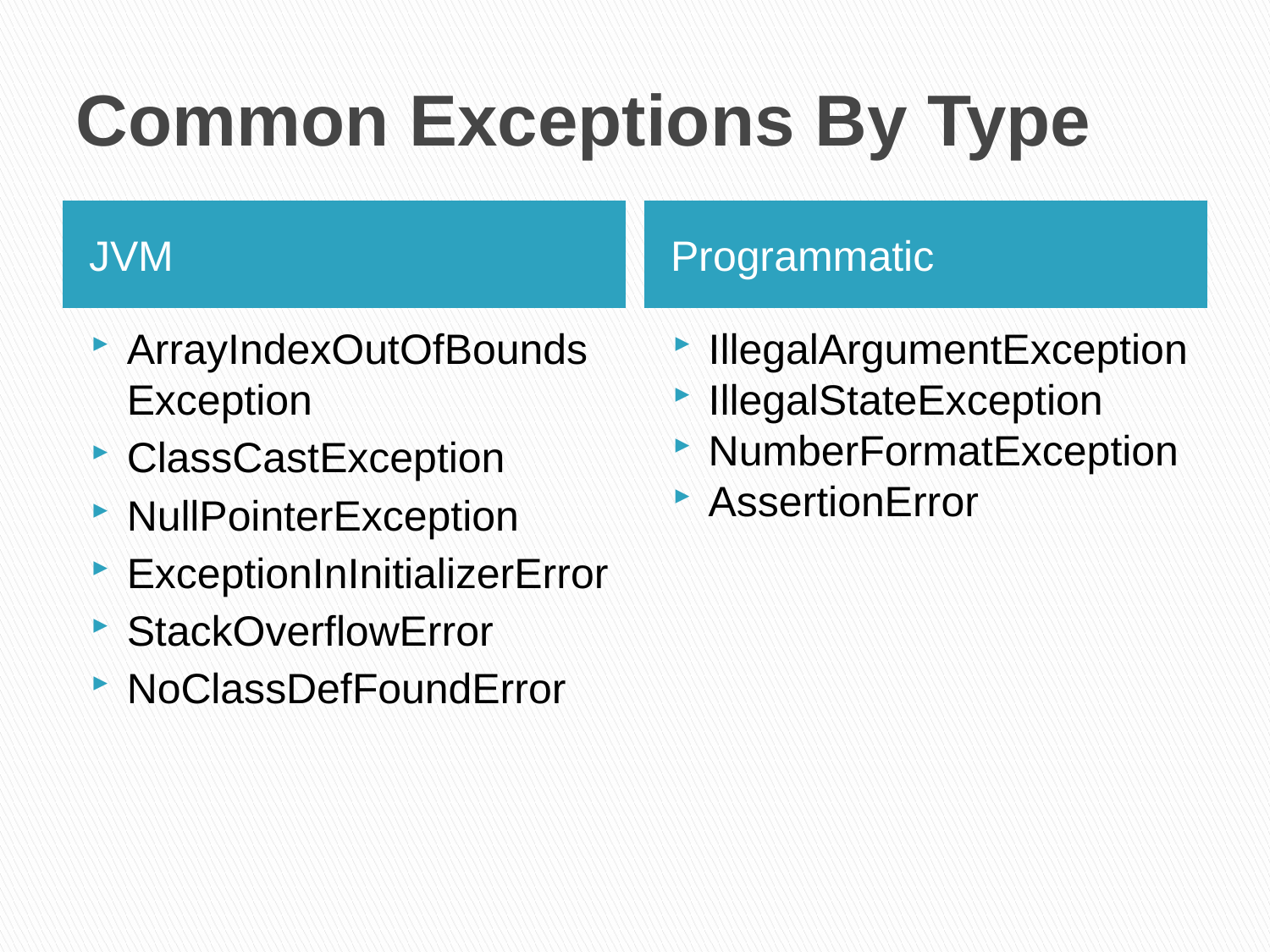

# Common Exceptions By Type
JVM
Programmatic
ArrayIndexOutOfBoundsException
ClassCastException
NullPointerException
ExceptionInInitializerError
StackOverflowError
NoClassDefFoundError
IllegalArgumentException
IllegalStateException
NumberFormatException
AssertionError